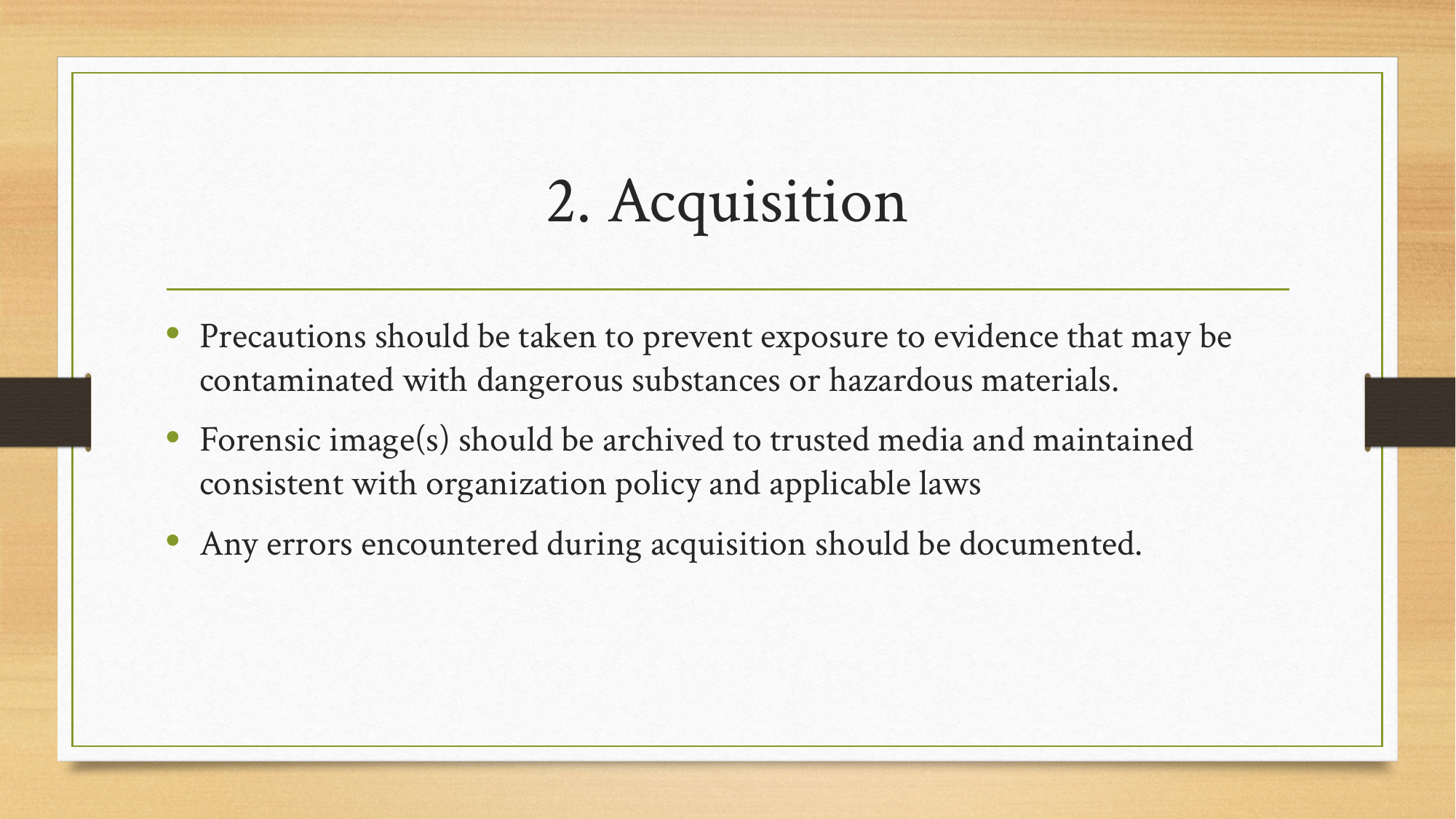

# 2. Acquisition
Precautions should be taken to prevent exposure to evidence that may be contaminated with dangerous substances or hazardous materials.
Forensic image(s) should be archived to trusted media and maintained consistent with organization policy and applicable laws
Any errors encountered during acquisition should be documented.